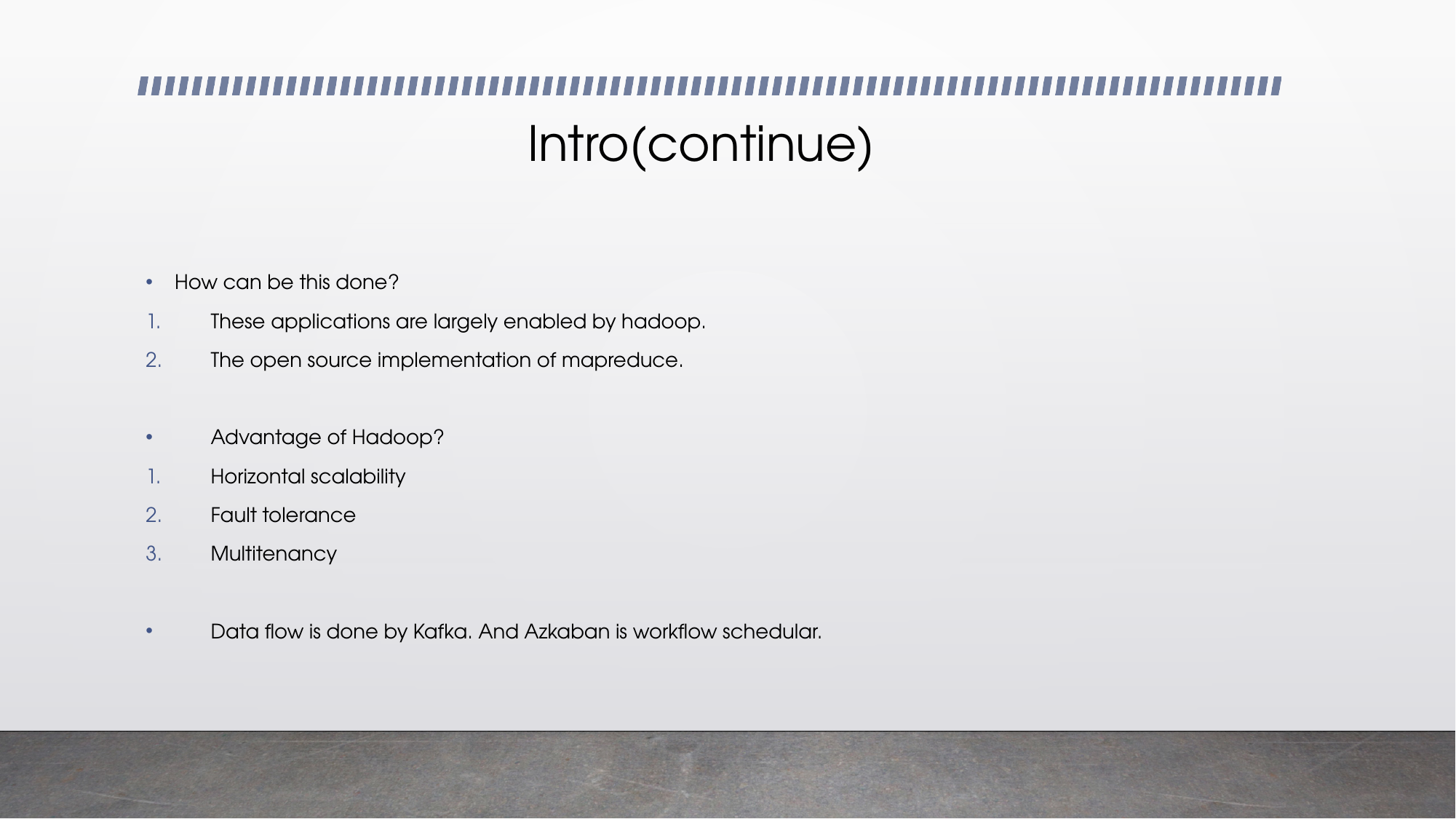

# Intro(continue)
How can be this done?
These applications are largely enabled by hadoop.
The open source implementation of mapreduce.

Advantage of Hadoop?
Horizontal scalability
Fault tolerance
Multitenancy

Data flow is done by Kafka. And Azkaban is workflow schedular.